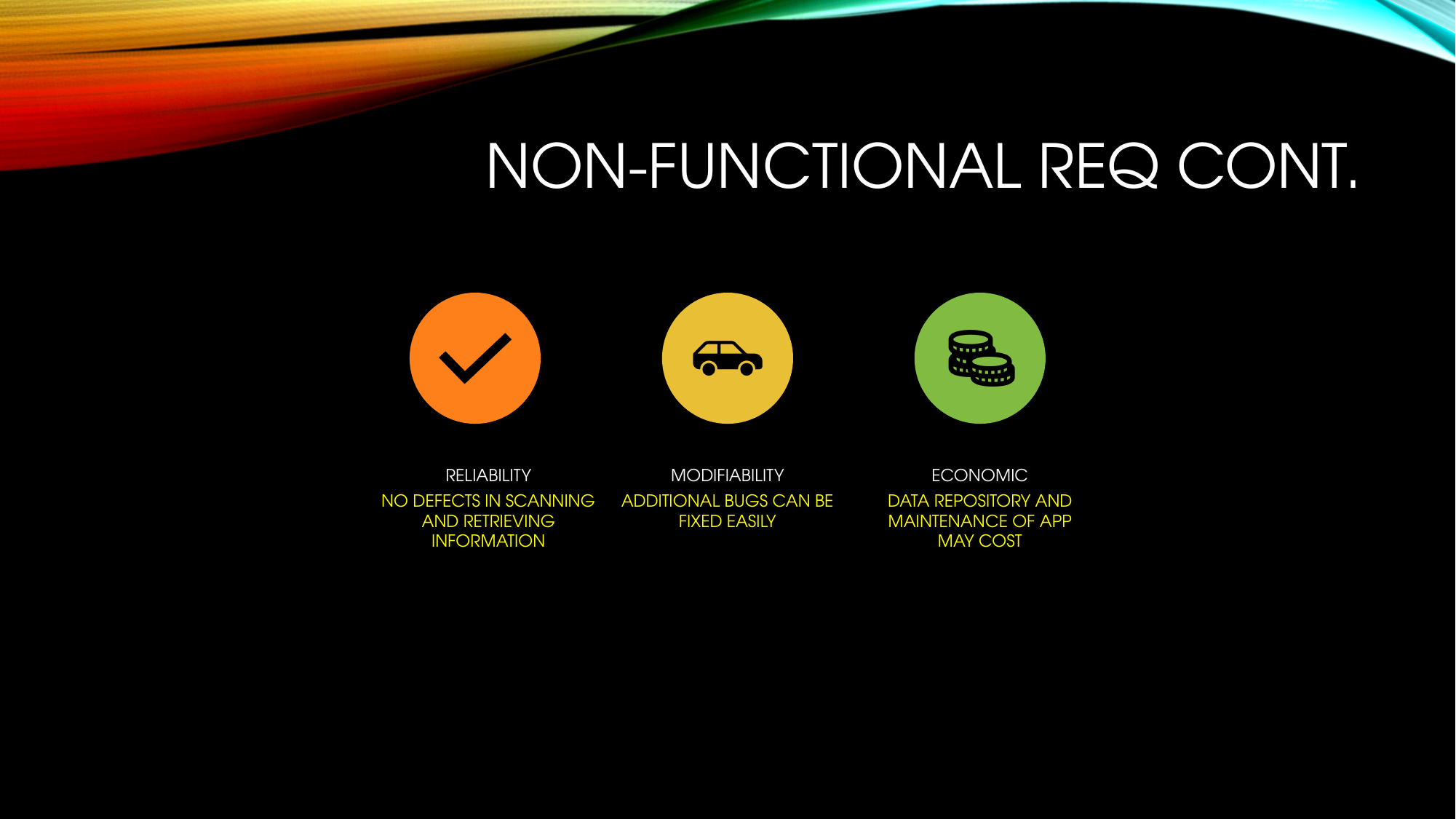

# Non-Functional Req Cont.
Reliability
No defects in scanning and retrieving information
Modifiability
Additional bugs can be fixed easily
Economic
Data repository and maintenance of app may cost